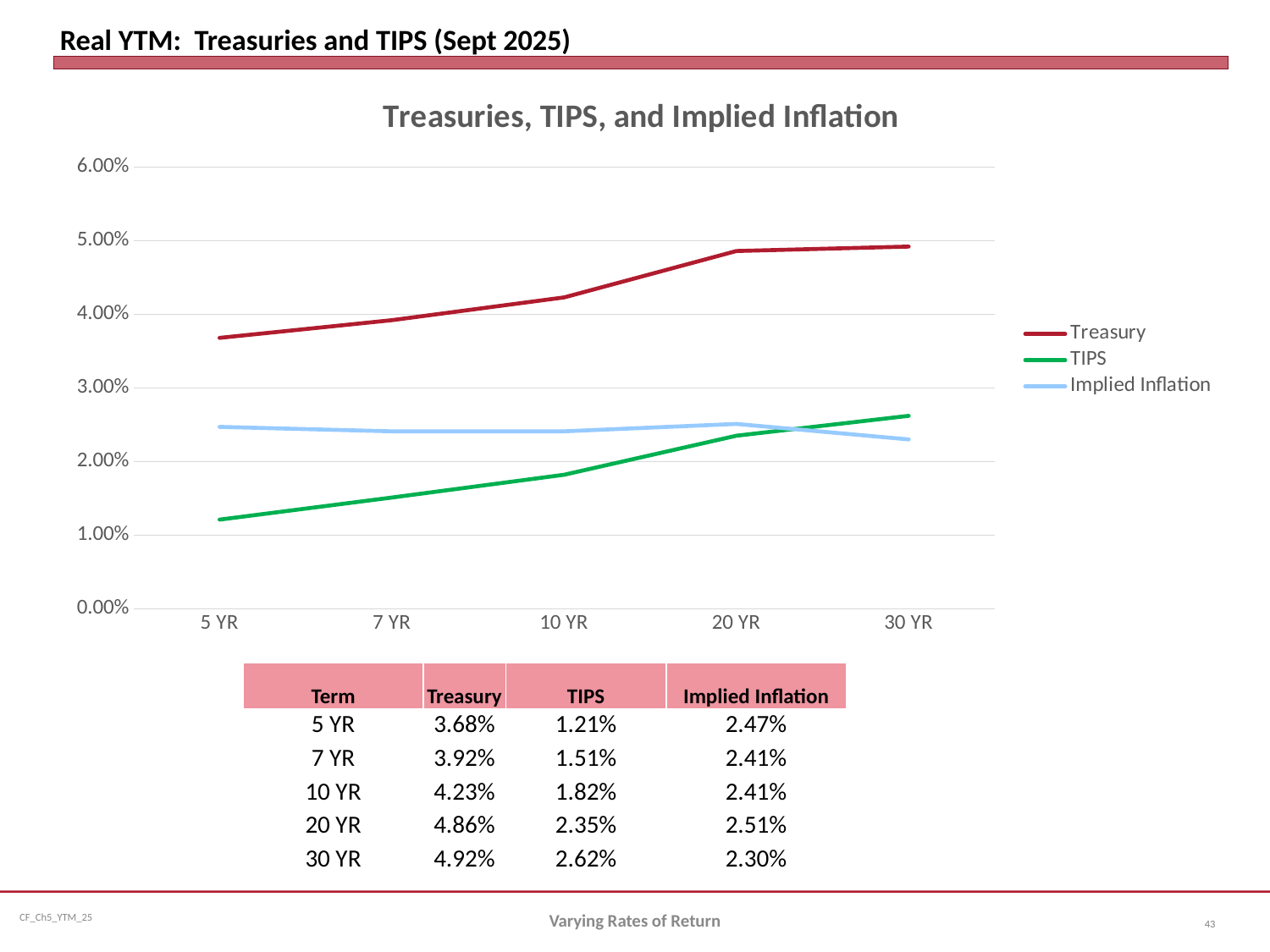

# Real YTM:  Treasuries and TIPS (Sept 2025)

### Chart: Treasuries, TIPS, and Implied Inflation

| Category | Treasury | TIPS | Implied Inflation |
|---|---|---|---|
| 5 YR | 0.0368 | 0.0121 | 0.0247 |
| 7 YR | 0.0392 | 0.0151 | 0.024099999999999996 |
| 10 YR | 0.0423 | 0.0182 | 0.024099999999999996 |
| 20 YR | 0.0486 | 0.0235 | 0.025099999999999997 |
| 30 YR | 0.0492 | 0.0262 | 0.023 |
| Term | Treasury | TIPS | Implied Inflation |
| --- | --- | --- | --- |
| 5 YR | 3.68% | 1.21% | 2.47% |
| 7 YR | 3.92% | 1.51% | 2.41% |
| 10 YR | 4.23% | 1.82% | 2.41% |
| 20 YR | 4.86% | 2.35% | 2.51% |
| 30 YR | 4.92% | 2.62% | 2.30% |
Varying Rates of Return
43